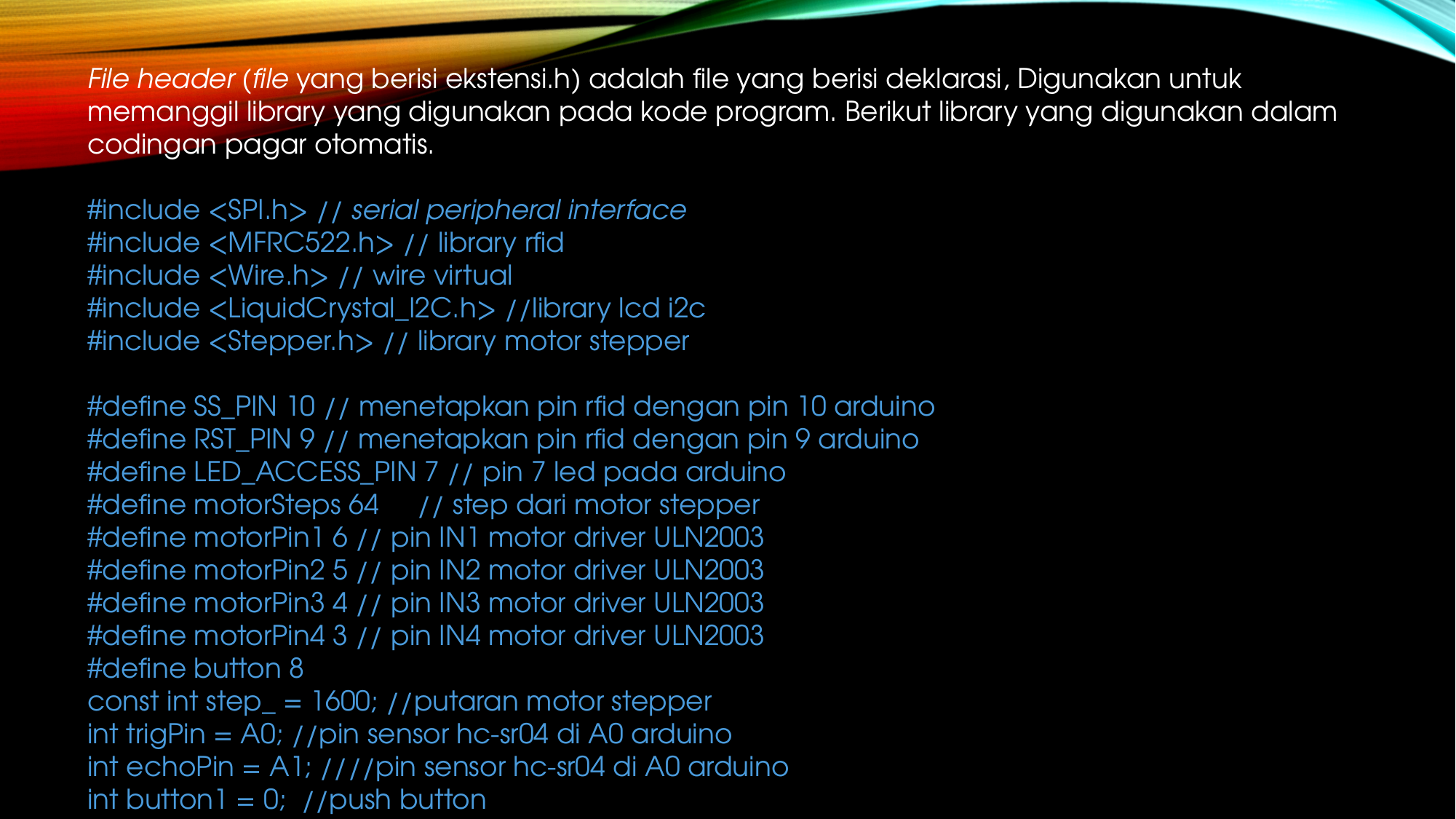

File header (file yang berisi ekstensi.h) adalah file yang berisi deklarasi, Digunakan untuk memanggil library yang digunakan pada kode program. Berikut library yang digunakan dalam codingan pagar otomatis.

#include <SPI.h> // serial peripheral interface
#include <MFRC522.h> // library rfid
#include <Wire.h> // wire virtual
#include <LiquidCrystal_I2C.h> //library lcd i2c
#include <Stepper.h> // library motor stepper

#define SS_PIN 10 // menetapkan pin rfid dengan pin 10 arduino
#define RST_PIN 9 // menetapkan pin rfid dengan pin 9 arduino
#define LED_ACCESS_PIN 7 // pin 7 led pada arduino
#define motorSteps 64     // step dari motor stepper
#define motorPin1 6 // pin IN1 motor driver ULN2003
#define motorPin2 5 // pin IN2 motor driver ULN2003
#define motorPin3 4 // pin IN3 motor driver ULN2003
#define motorPin4 3 // pin IN4 motor driver ULN2003
#define button 8
const int step_ = 1600; //putaran motor stepper
int trigPin = A0; //pin sensor hc-sr04 di A0 arduino
int echoPin = A1; ////pin sensor hc-sr04 di A0 arduino
int button1 = 0;  //push button